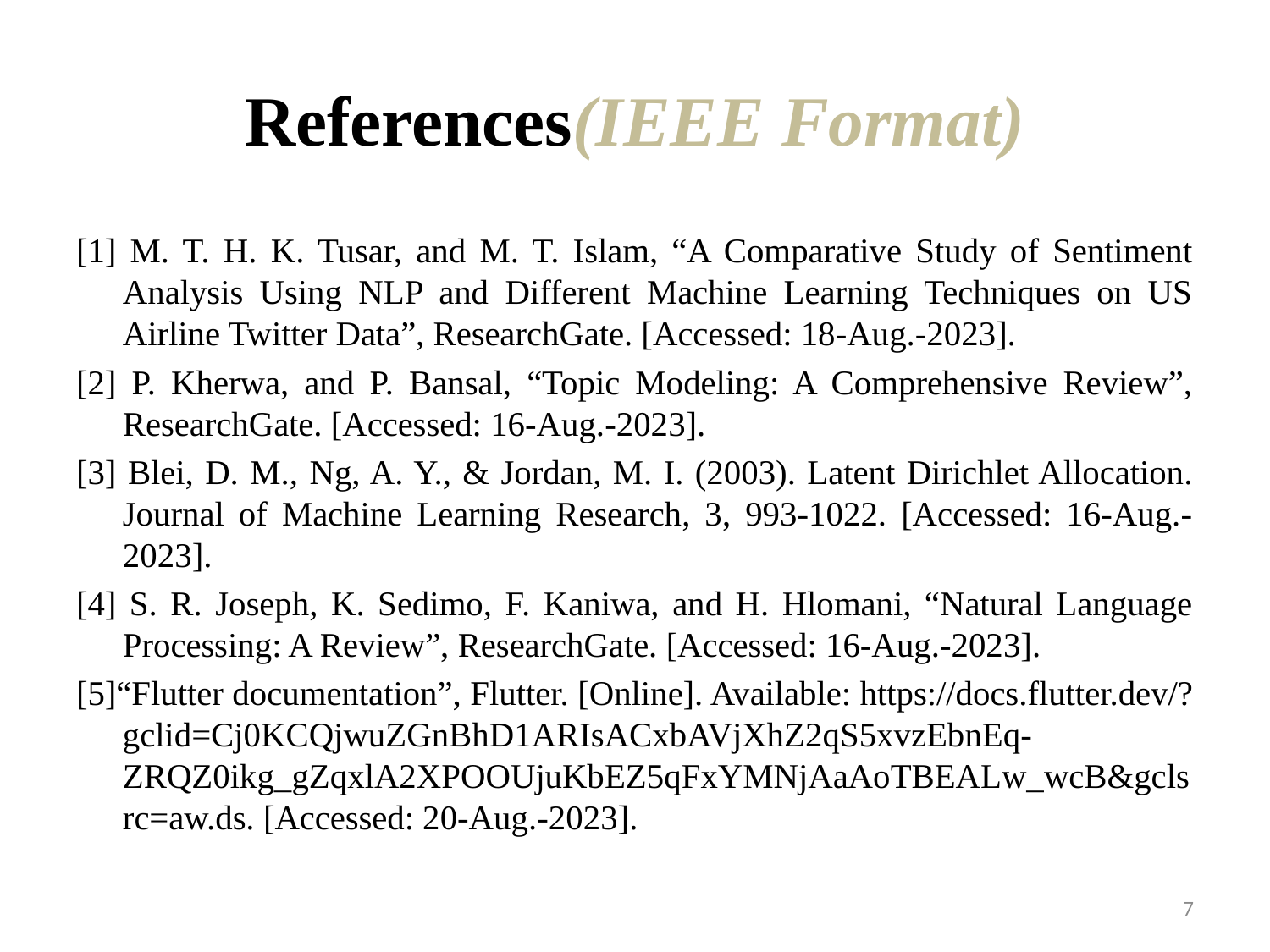

# References(IEEE Format)
[1] M. T. H. K. Tusar, and M. T. Islam, “A Comparative Study of Sentiment Analysis Using NLP and Different Machine Learning Techniques on US Airline Twitter Data”, ResearchGate. [Accessed: 18-Aug.-2023].
[2] P. Kherwa, and P. Bansal, “Topic Modeling: A Comprehensive Review”, ResearchGate. [Accessed: 16-Aug.-2023].
[3] Blei, D. M., Ng, A. Y., & Jordan, M. I. (2003). Latent Dirichlet Allocation. Journal of Machine Learning Research, 3, 993-1022. [Accessed: 16-Aug.-2023].
[4] S. R. Joseph, K. Sedimo, F. Kaniwa, and H. Hlomani, “Natural Language Processing: A Review”, ResearchGate. [Accessed: 16-Aug.-2023].
[5]“Flutter documentation”, Flutter. [Online]. Available: https://docs.flutter.dev/?gclid=Cj0KCQjwuZGnBhD1ARIsACxbAVjXhZ2qS5xvzEbnEq-ZRQZ0ikg_gZqxlA2XPOOUjuKbEZ5qFxYMNjAaAoTBEALw_wcB&gclsrc=aw.ds. [Accessed: 20-Aug.-2023].
7